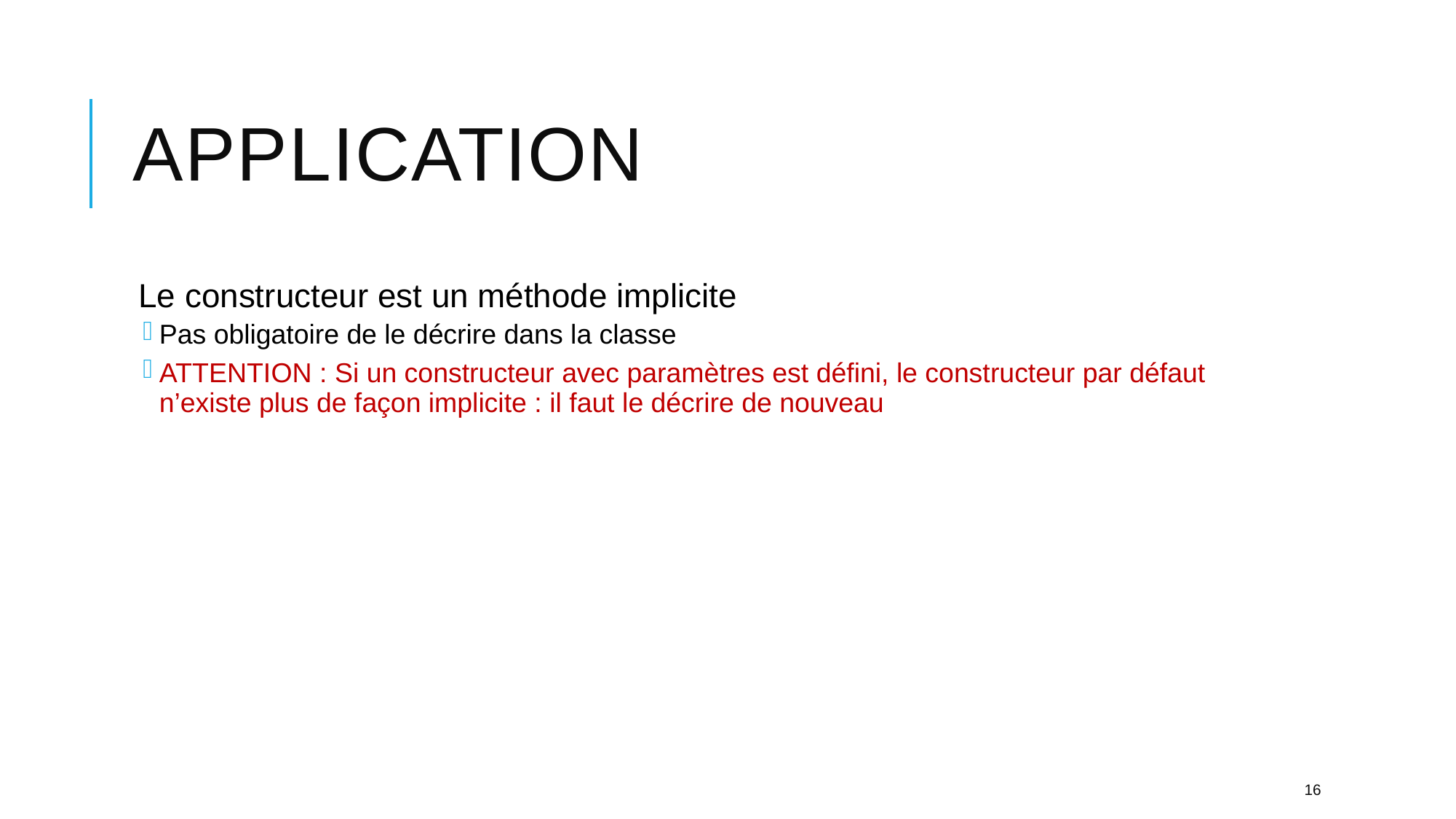

# Application
Le constructeur est un méthode implicite
Pas obligatoire de le décrire dans la classe
ATTENTION : Si un constructeur avec paramètres est défini, le constructeur par défaut n’existe plus de façon implicite : il faut le décrire de nouveau

16